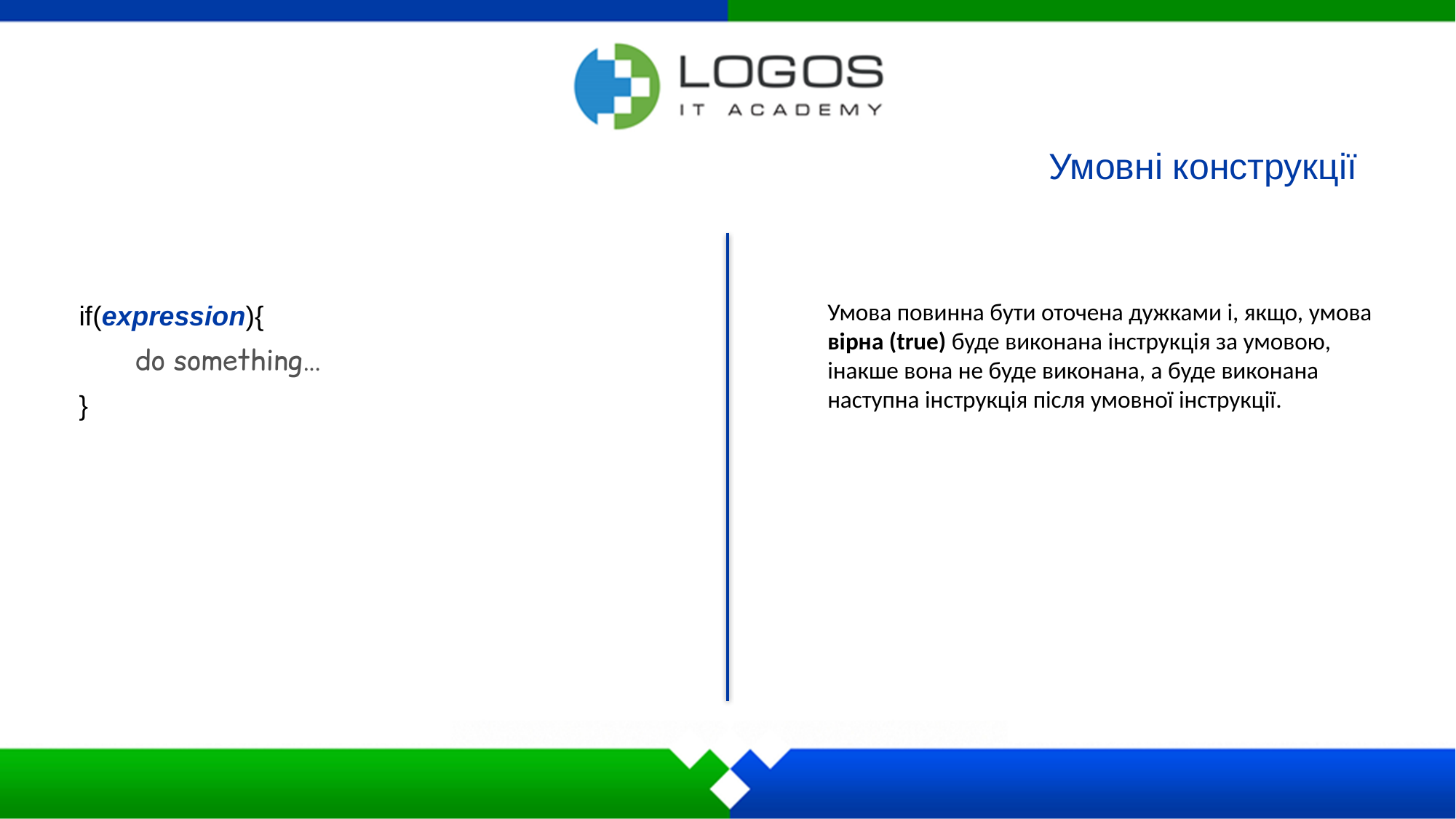

Умовні конструкції
if(expression){
do something…
}
Умова повинна бути оточена дужками і, якщо, умова вірна (true) буде виконана інструкція за умовою, інакше вона не буде виконана, а буде виконана наступна інструкція після умовної інструкції.